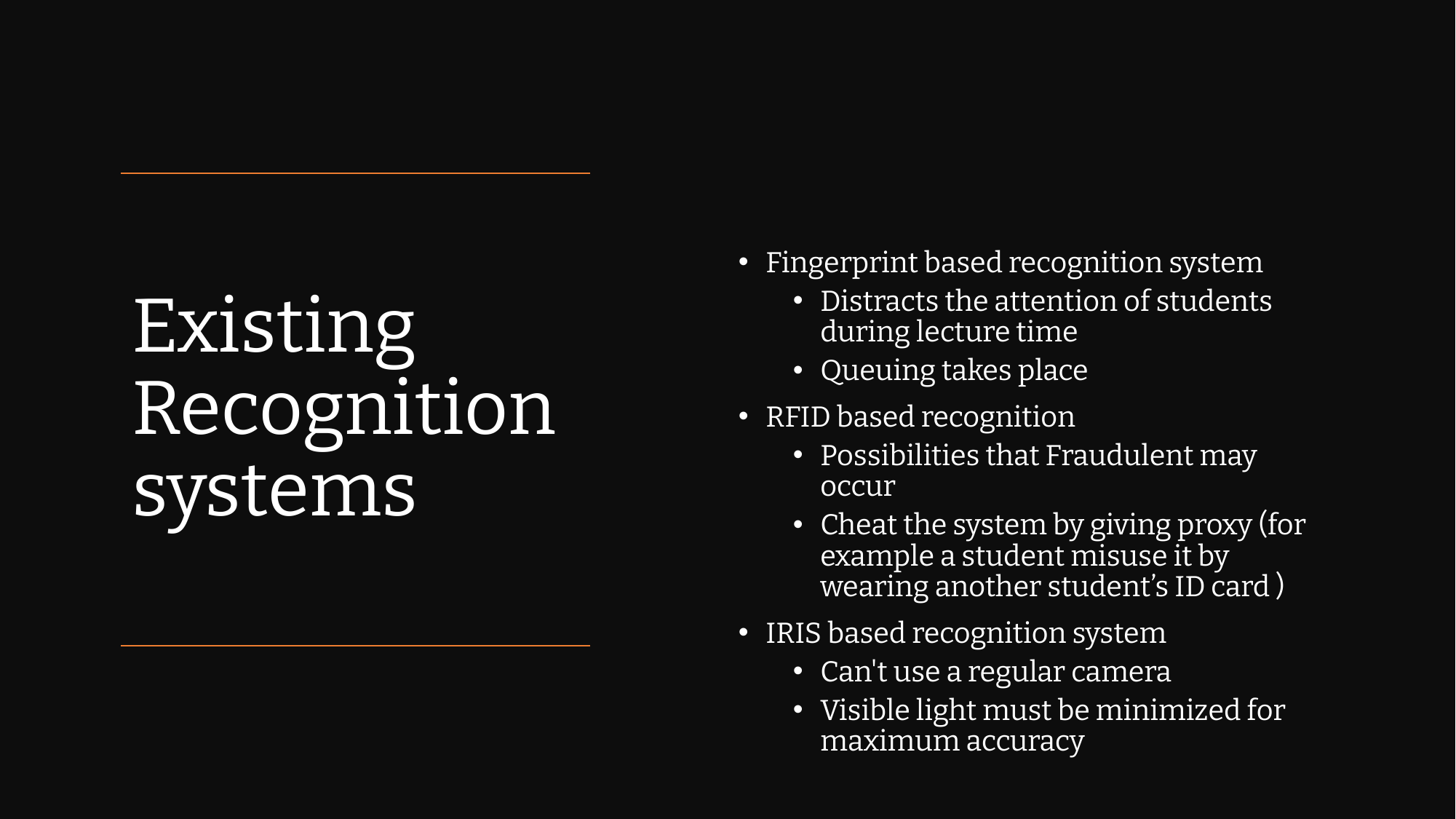

# Existing Recognition systems
Fingerprint based recognition system
Distracts the attention of students during lecture time
Queuing takes place
RFID based recognition
Possibilities that Fraudulent may occur
Cheat the system by giving proxy (for example a student misuse it by wearing another student’s ID card )
IRIS based recognition system
Can't use a regular camera
Visible light must be minimized for maximum accuracy